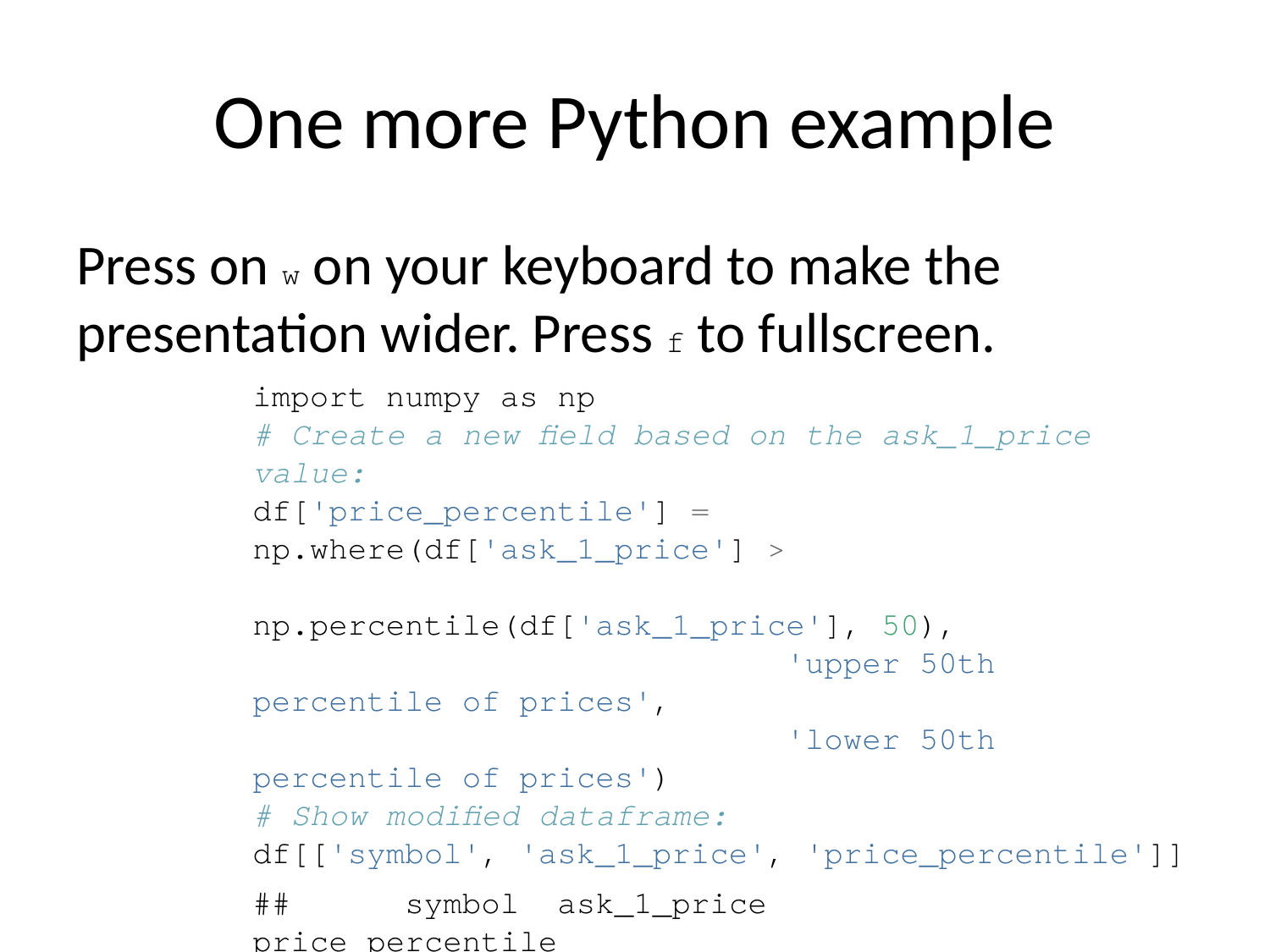

# One more Python example
Press on w on your keyboard to make the presentation wider. Press f to fullscreen.
import numpy as np
# Create a new field based on the ask_1_price value:
df['price_percentile'] = np.where(df['ask_1_price'] >
                                  np.percentile(df['ask_1_price'], 50),
                            'upper 50th percentile of prices',
                            'lower 50th percentile of prices')
# Show modified dataframe:
df[['symbol', 'ask_1_price', 'price_percentile']]
##      symbol  ask_1_price                 price_percentile
## 0       BTC    18402.110  upper 50th percentile of prices
## 1       ETH      554.487  lower 50th percentile of prices
## 2       BTC    18371.130  upper 50th percentile of prices
## 3       ETH      553.770  lower 50th percentile of prices
## 4       ETH      555.539  lower 50th percentile of prices
## ...     ...          ...                              ...
## 5093    BTC    11972.900  upper 50th percentile of prices
## 5094    BTC    11985.890  upper 50th percentile of prices
## 5095    BTC    11997.470  upper 50th percentile of prices
## 5096    BTC    10686.880  upper 50th percentile of prices
## 5097    ETH      357.844  lower 50th percentile of prices
##
## [5098 rows x 3 columns]